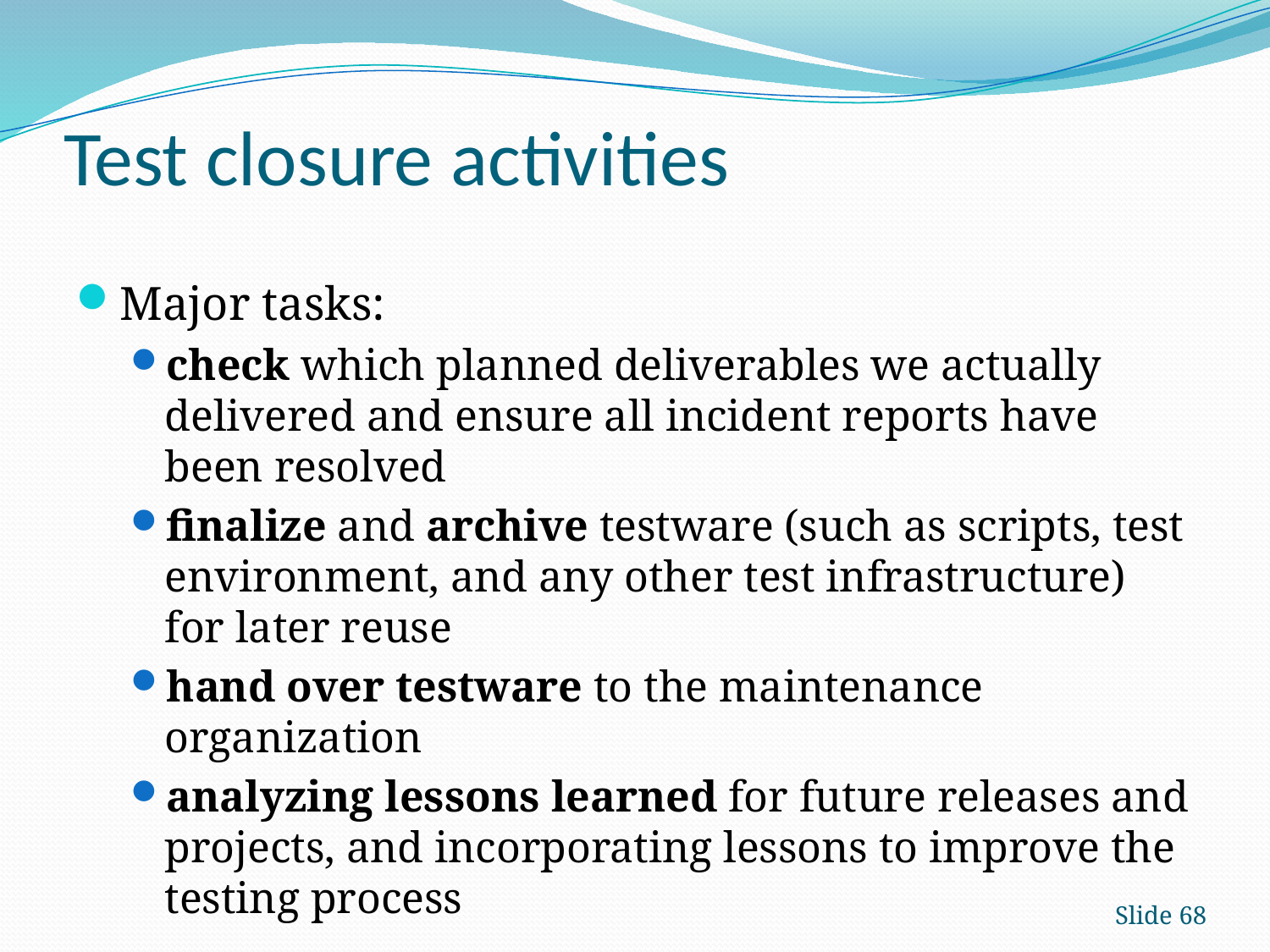

# Test closure activities
Major tasks:
check which planned deliverables we actually delivered and ensure all incident reports have been resolved
finalize and archive testware (such as scripts, test environment, and any other test infrastructure) for later reuse
hand over testware to the maintenance organization
analyzing lessons learned for future releases and projects, and incorporating lessons to improve the testing process
Slide 68